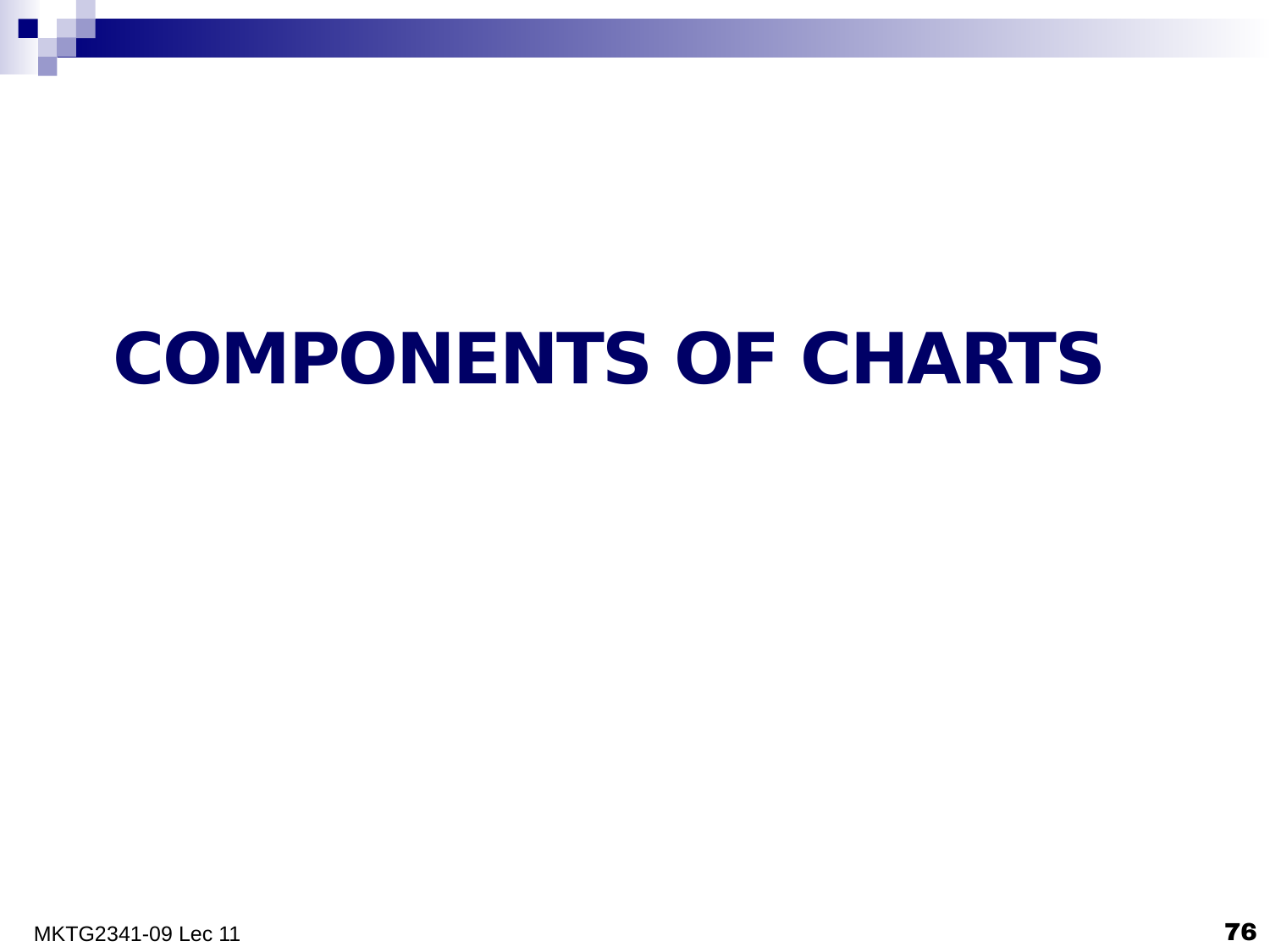

# Components of Charts
MKTG2341-09 Lec 11
76